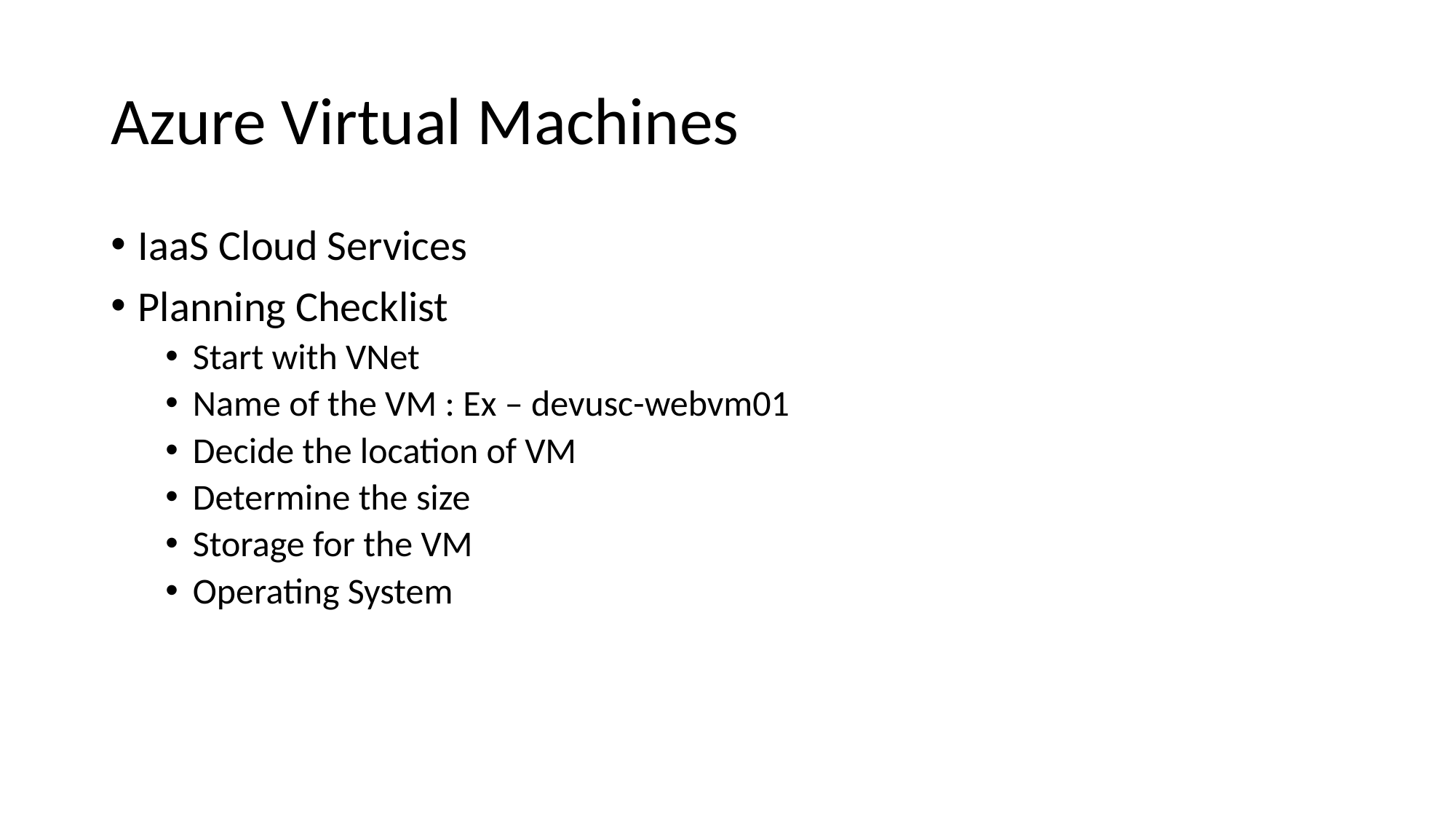

# Azure Virtual Machines
IaaS Cloud Services
Planning Checklist
Start with VNet
Name of the VM : Ex – devusc-webvm01
Decide the location of VM
Determine the size
Storage for the VM
Operating System